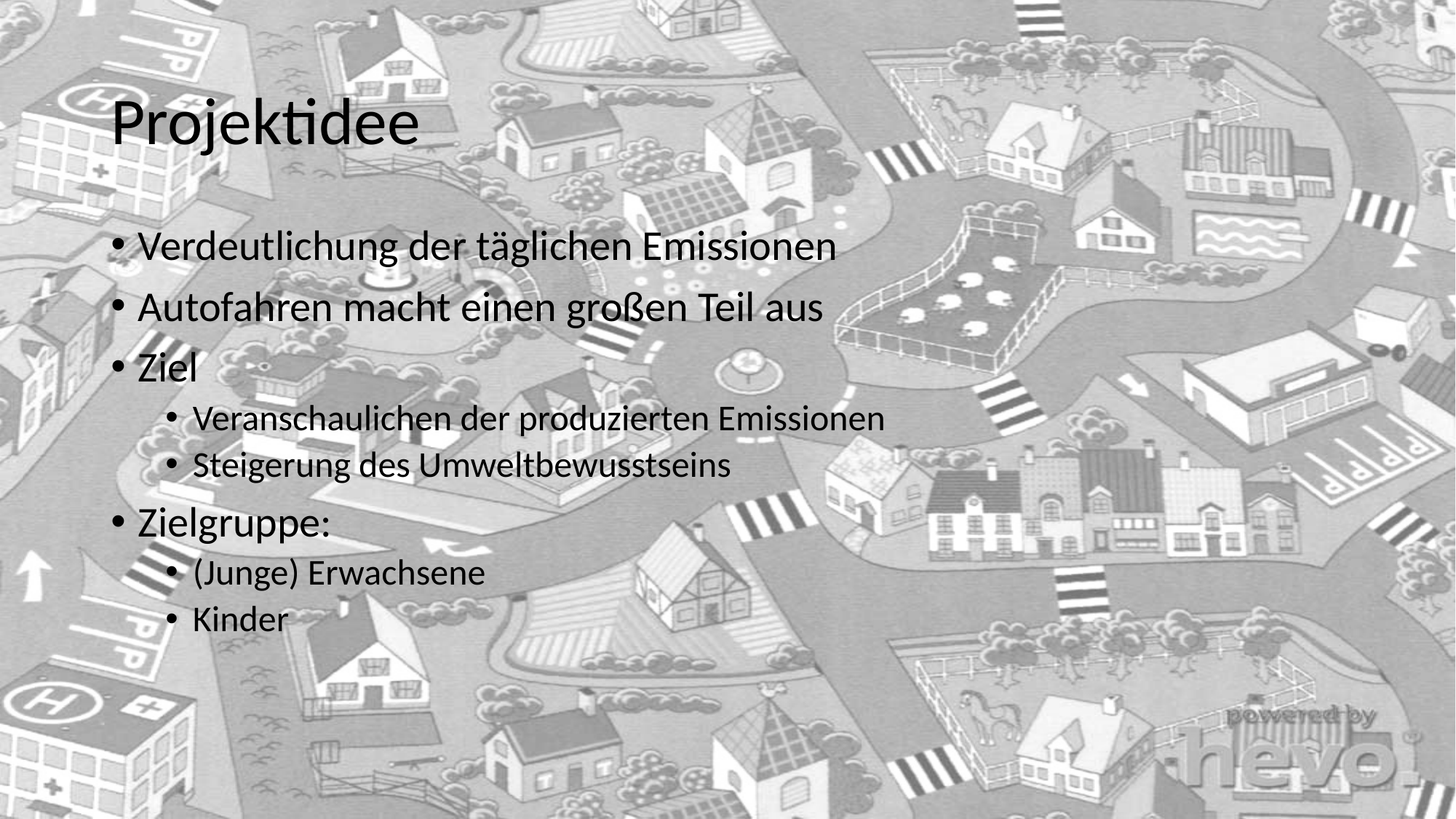

# Projektidee
Verdeutlichung der täglichen Emissionen
Autofahren macht einen großen Teil aus
Ziel
Veranschaulichen der produzierten Emissionen
Steigerung des Umweltbewusstseins
Zielgruppe:
(Junge) Erwachsene
Kinder